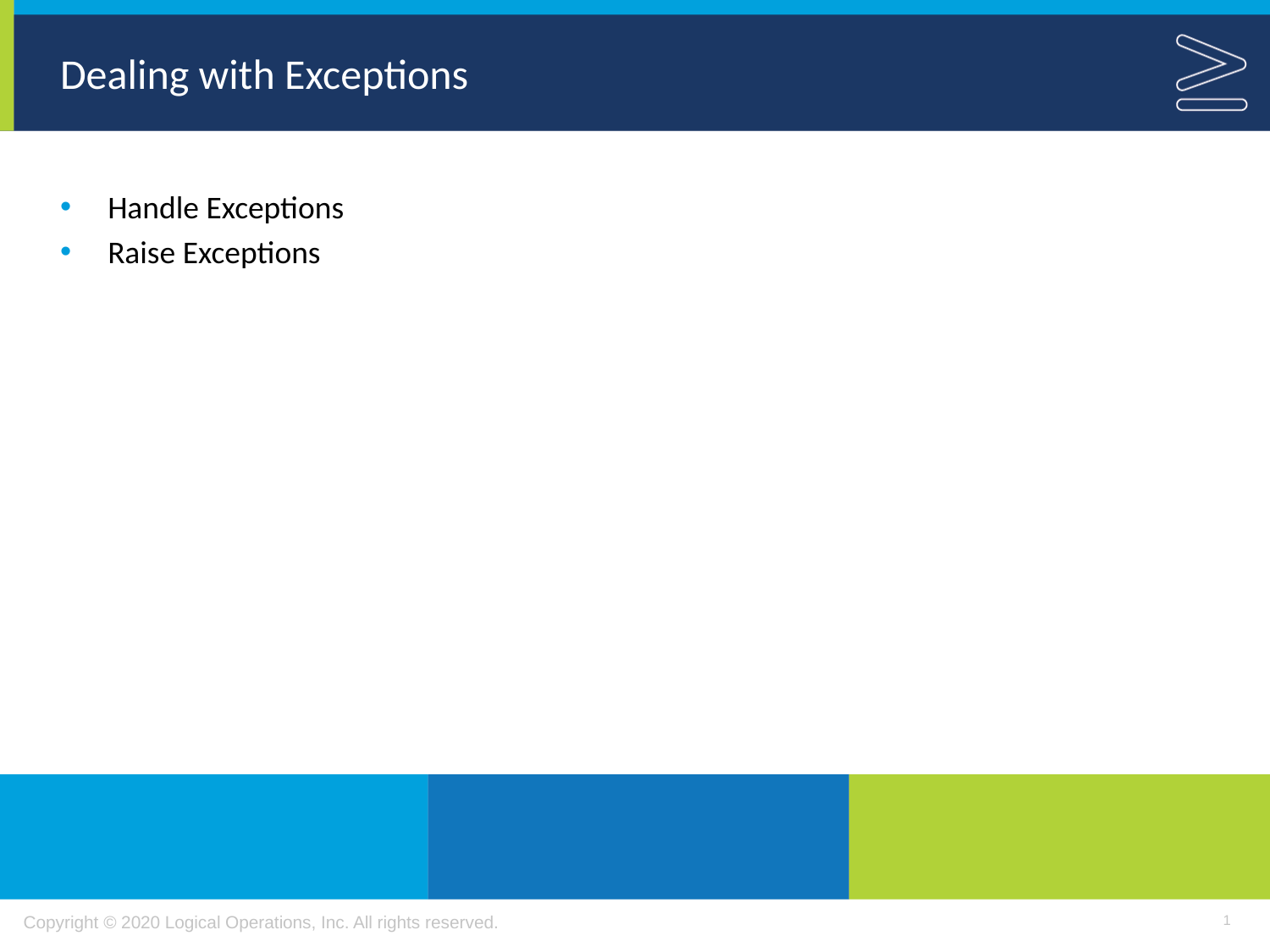

# Dealing with Exceptions
Handle Exceptions
Raise Exceptions
1